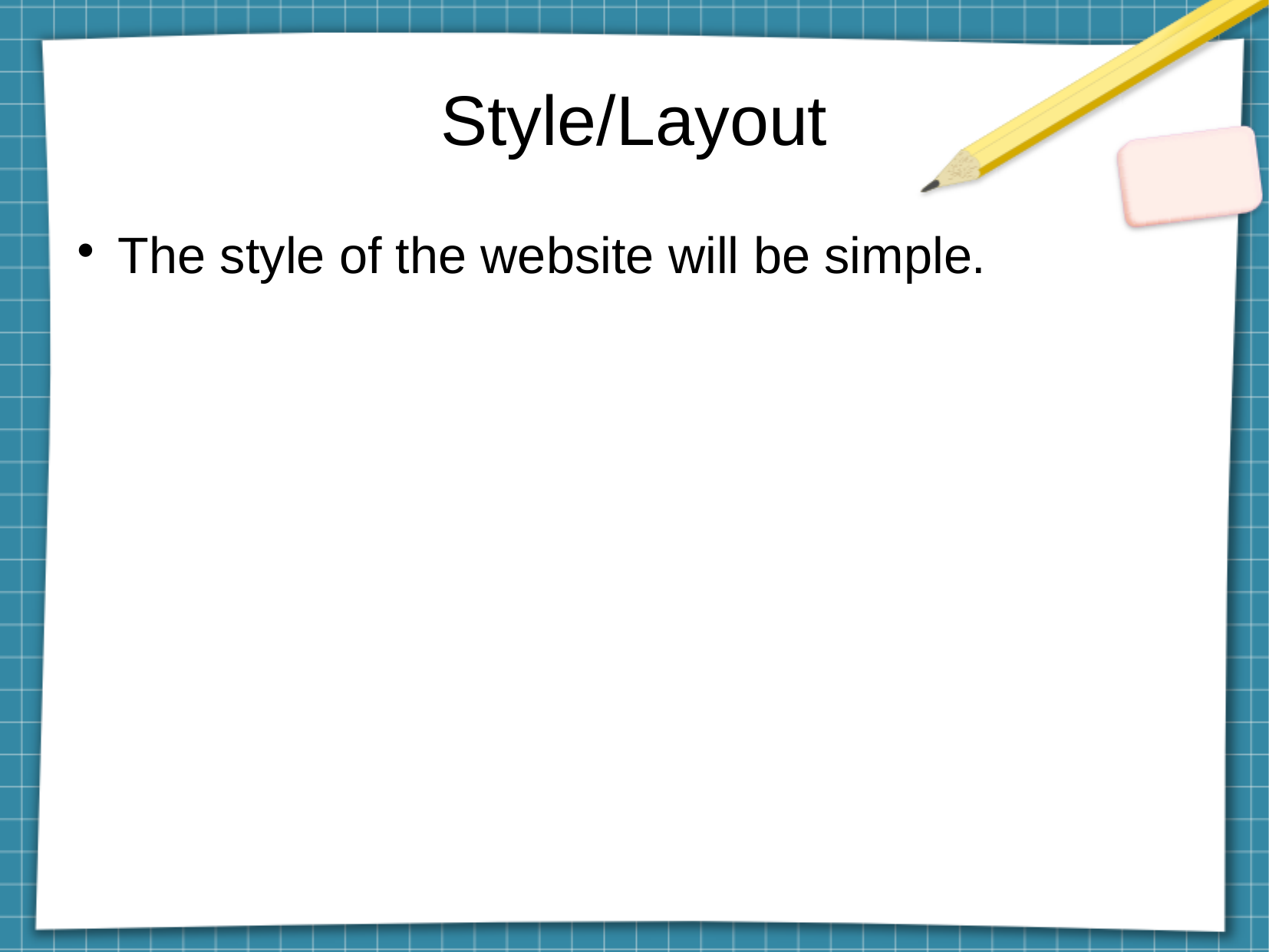

Style/Layout
The style of the website will be simple.